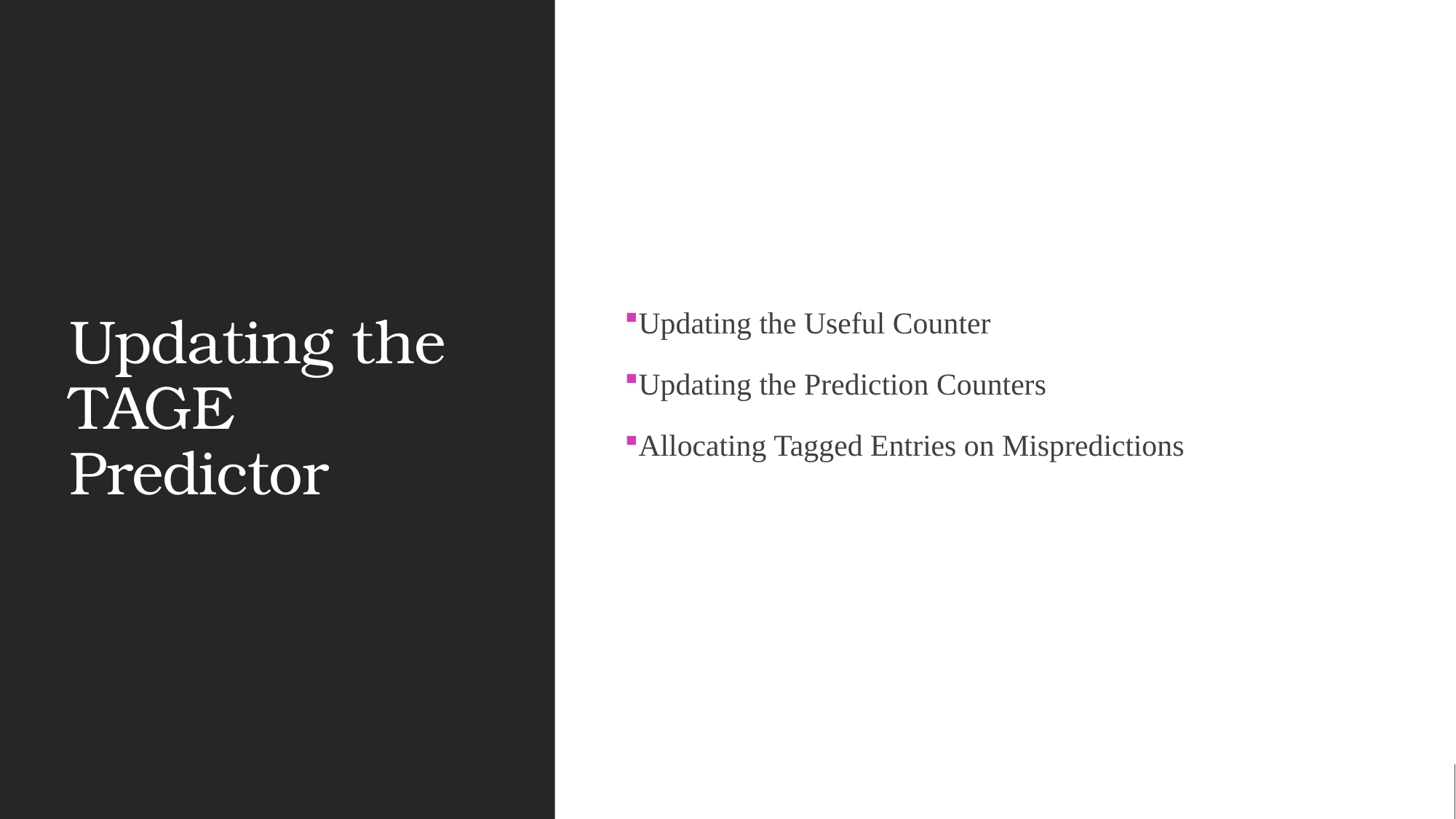

# Updating the TAGE Predictor
Updating the Useful Counter
Updating the Prediction Counters
Allocating Tagged Entries on Mispredictions